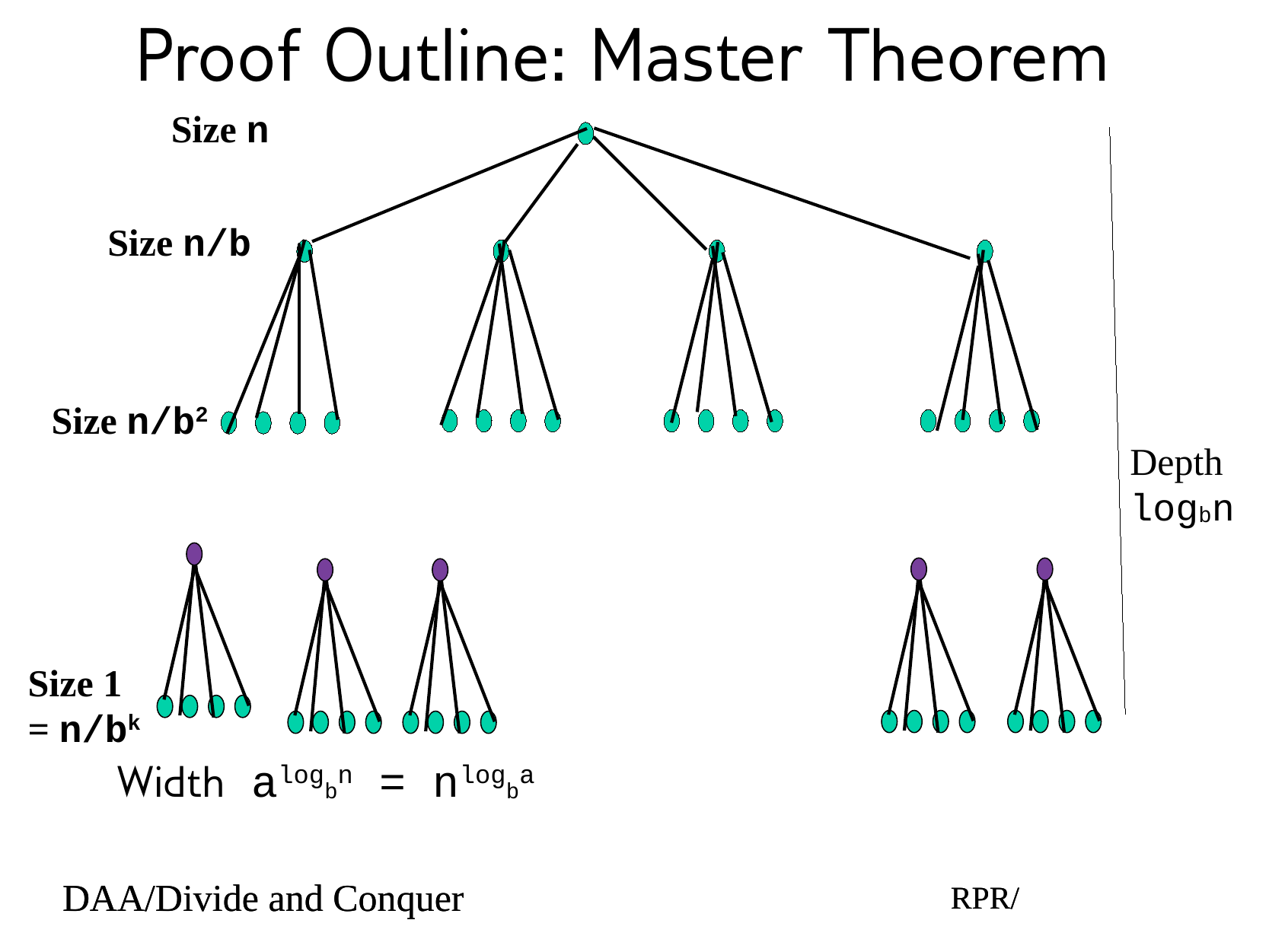

# Proof Outline: Master Theorem
Size n

Size n/b

Size n/b2

Depth
logbn

Size 1
= n/bk
Width  alogbn = nlogba
DAA/Divide and Conquer
RPR/
6